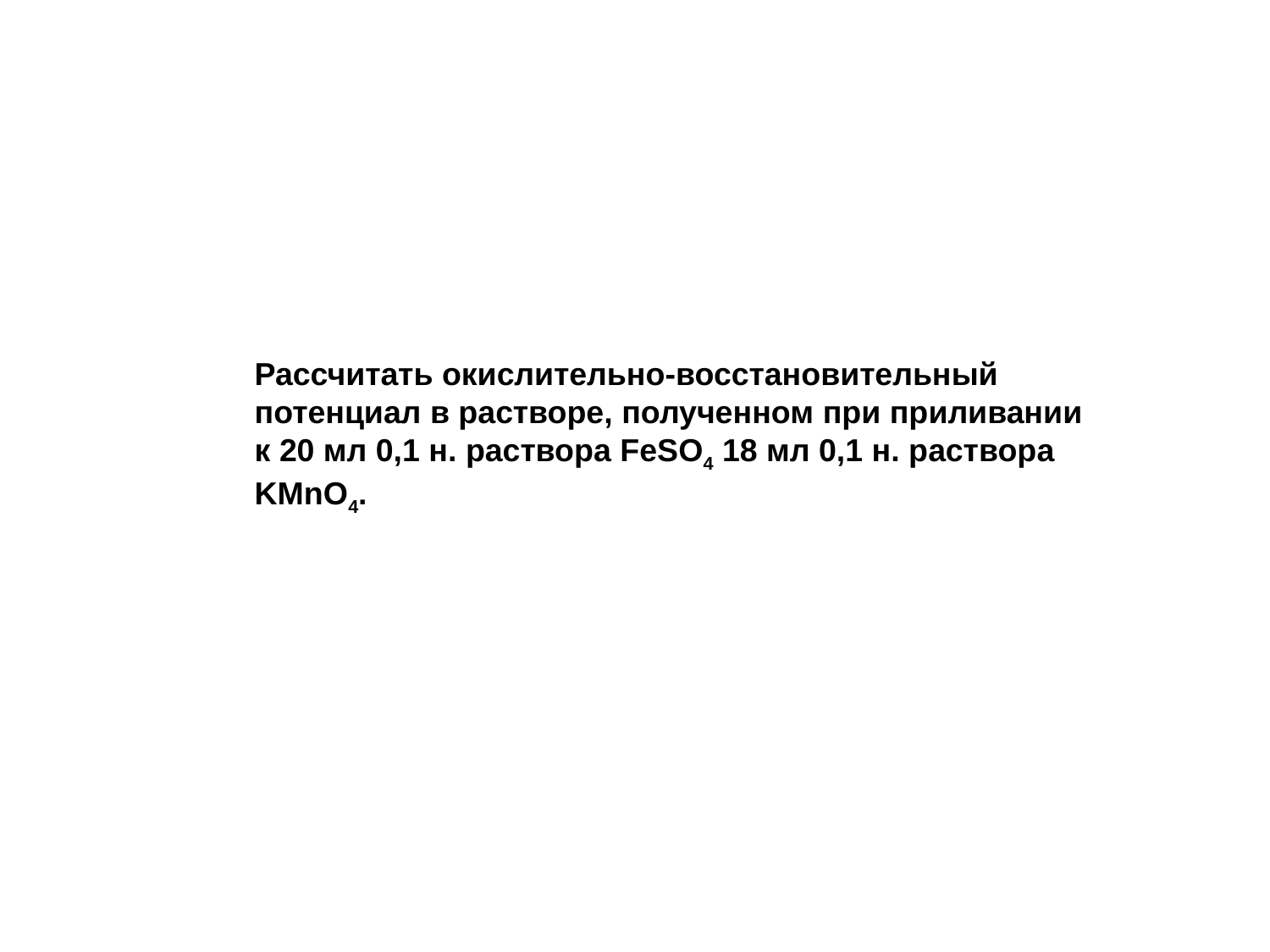

Рассчитать окислительно-восстановительный потенциал в растворе, полученном при приливании к 20 мл 0,1 н. раствора FeSO4 18 мл 0,1 н. раствора KMnO4.